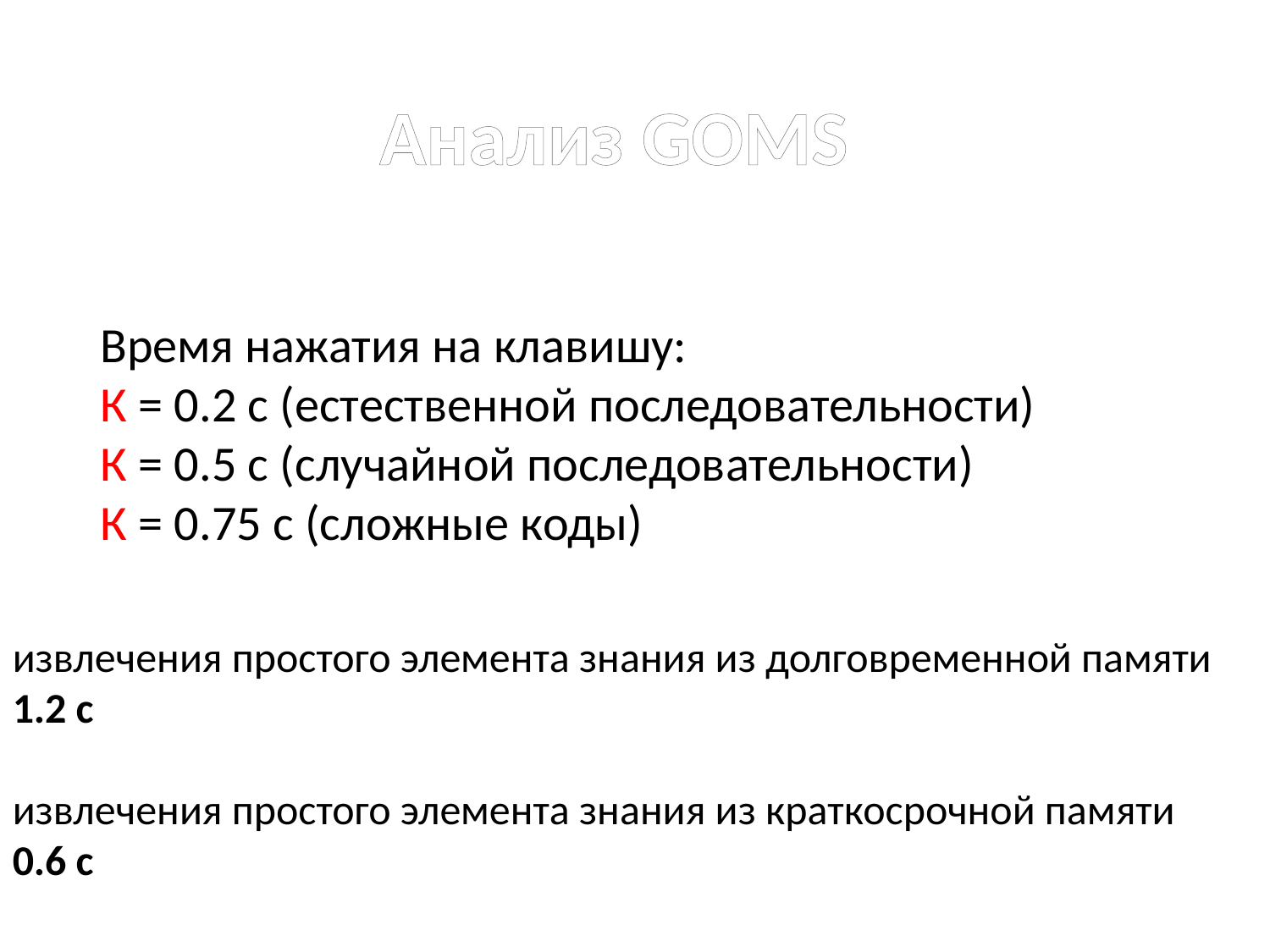

# Анализ GOMS
Время нажатия на клавишу:
К = 0.2 с (естественной последовательности)
К = 0.5 с (случайной последовательности)
К = 0.75 с (сложные коды)
извлечения простого элемента знания из долговременной памяти  1.2 с

извлечения простого элемента знания из краткосрочной памяти 0.6 с